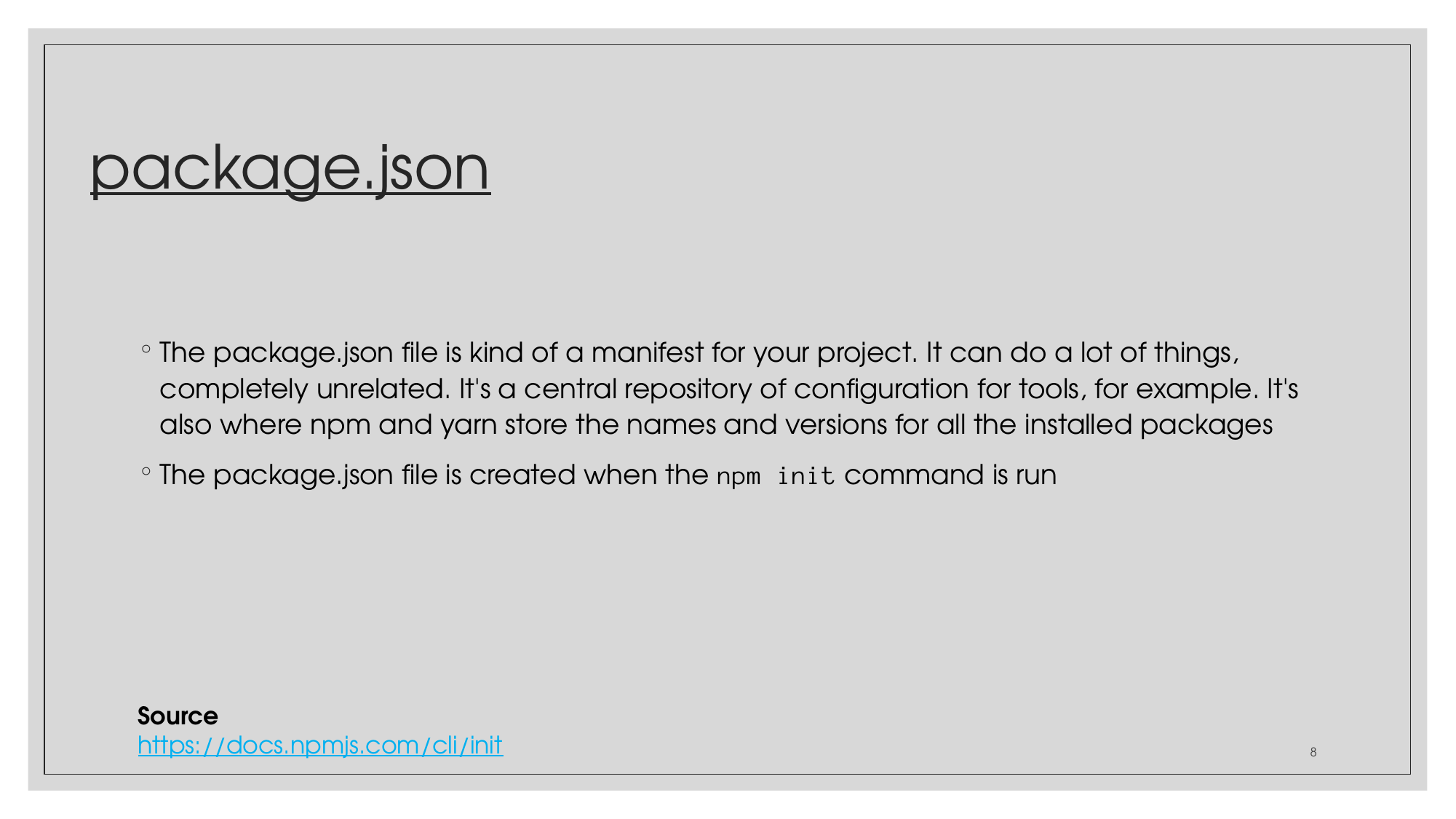

# package.json
The package.json file is kind of a manifest for your project. It can do a lot of things, completely unrelated. It's a central repository of configuration for tools, for example. It's also where npm and yarn store the names and versions for all the installed packages
The package.json file is created when the npm init command is run
Source
https://docs.npmjs.com/cli/init
8